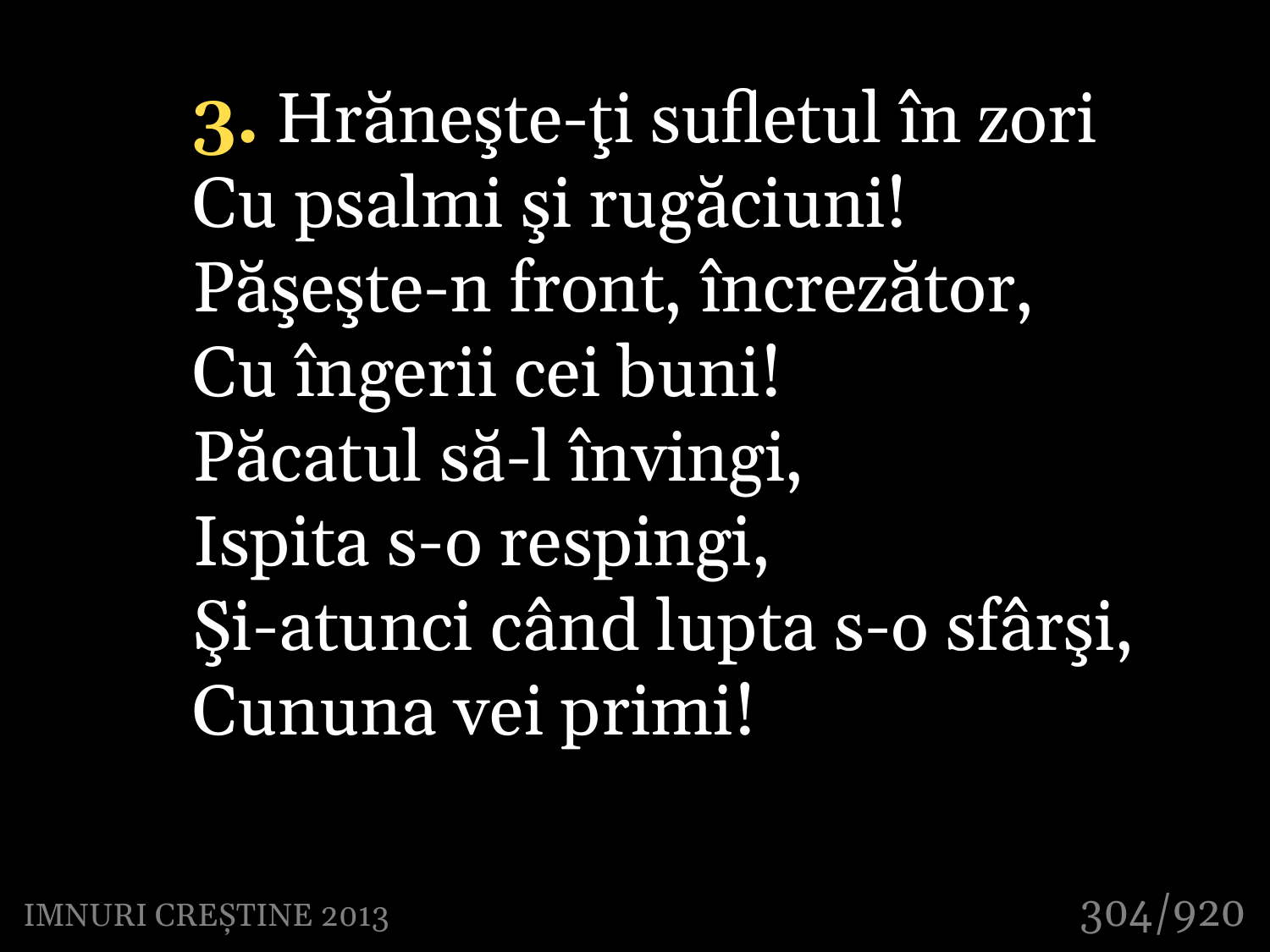

3. Hrăneşte-ţi sufletul în zori
Cu psalmi şi rugăciuni!
Păşeşte-n front, încrezător,
Cu îngerii cei buni!
Păcatul să-l învingi,
Ispita s-o respingi,
Şi-atunci când lupta s-o sfârşi,
Cununa vei primi!
304/920
IMNURI CREȘTINE 2013